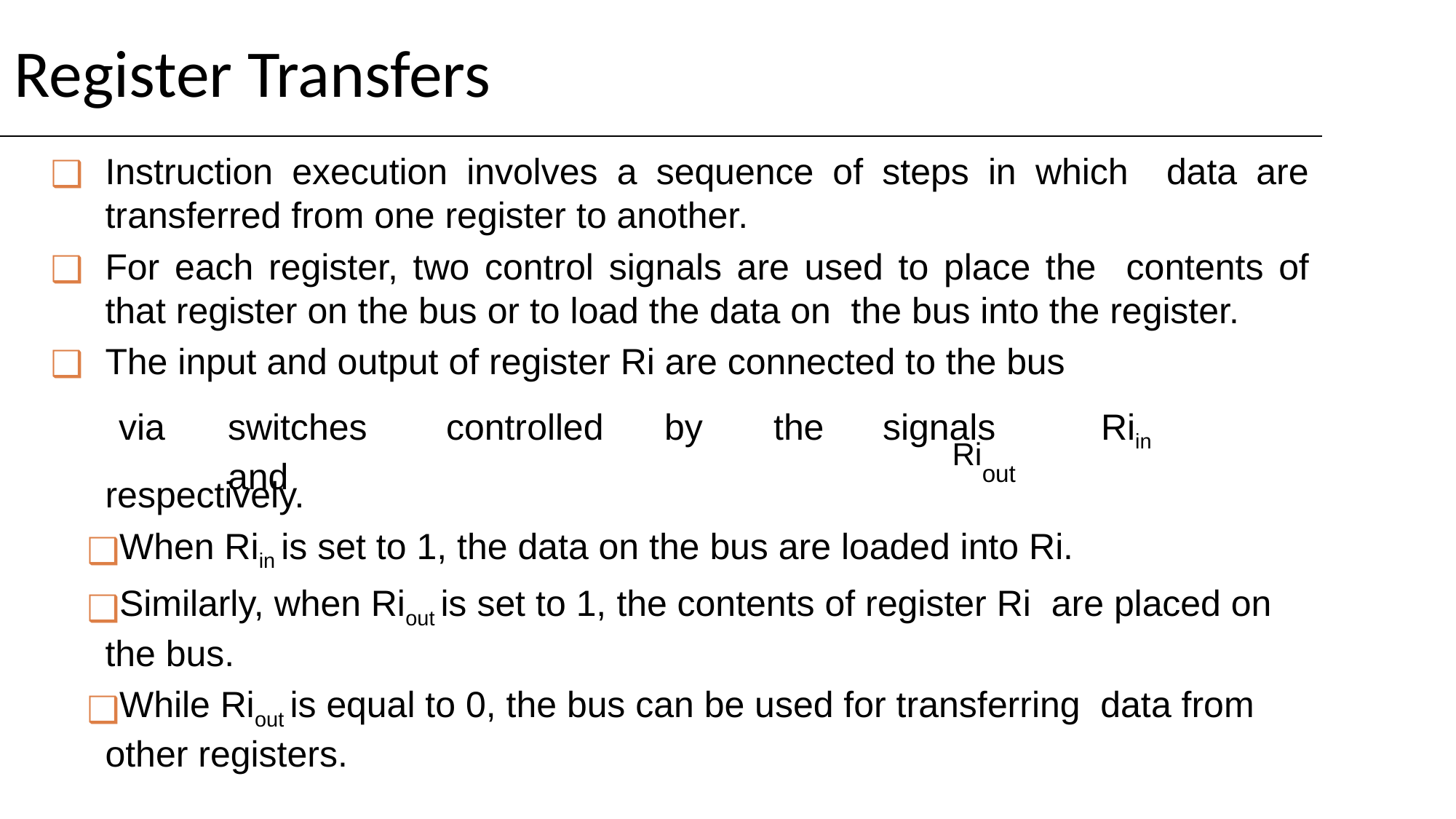

# Register Transfers

Instruction execution involves a sequence of steps in which  data are transferred from one register to another.
For each register, two control signals are used to place the  contents of that register on the bus or to load the data on  the bus into the register.
The input and output of register Ri are connected to the bus
via	switches	controlled	by	the	signals	Riin	and
Riout
respectively.
When Riin is set to 1, the data on the bus are loaded into Ri.
Similarly, when Riout is set to 1, the contents of register Ri  are placed on the bus.
While Riout is equal to 0, the bus can be used for transferring  data from other registers.